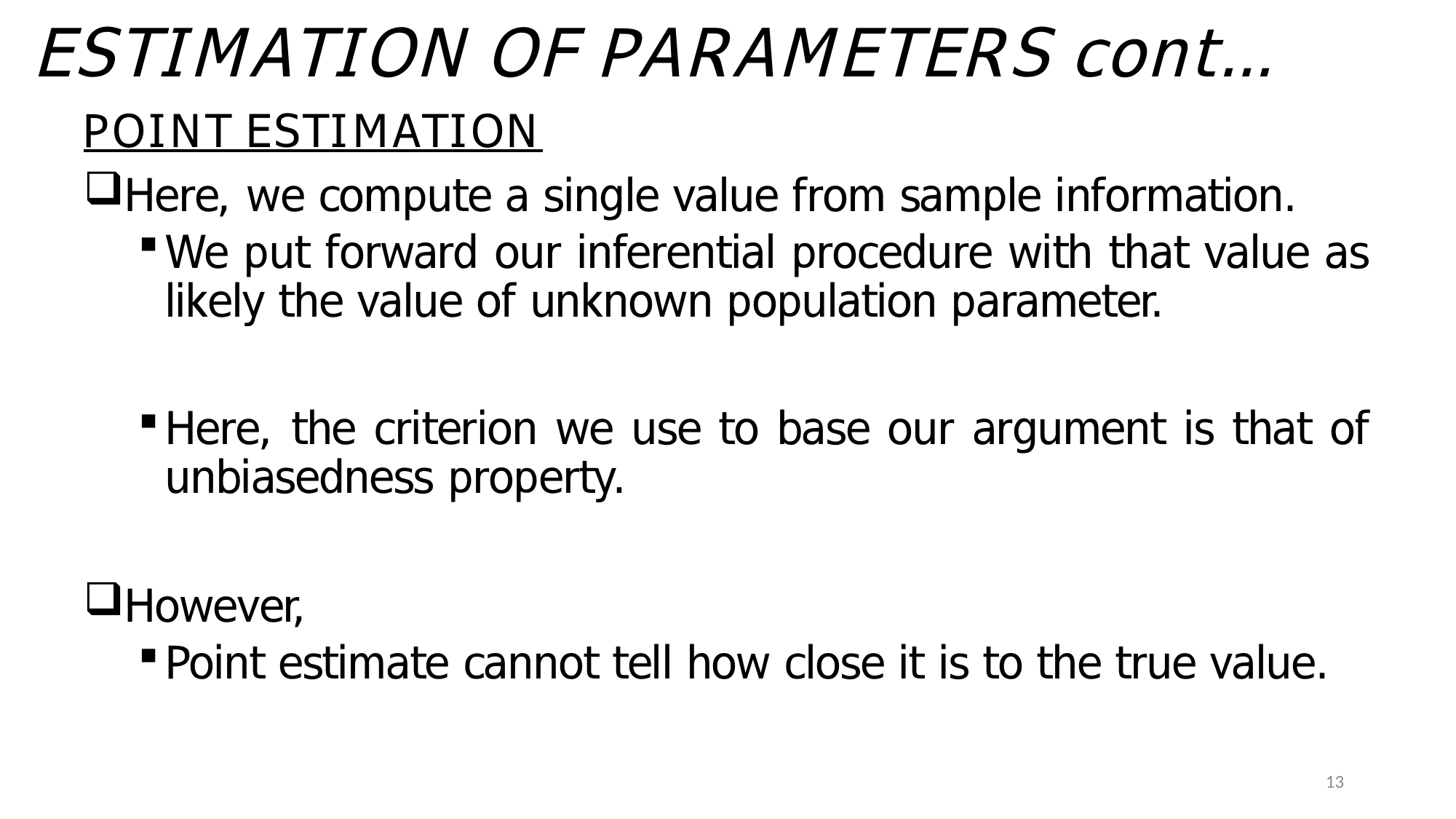

# ESTIMATION OF PARAMETERS cont…
POINT ESTIMATION
Here, we compute a single value from sample information.
We put forward our inferential procedure with that value as likely the value of unknown population parameter.

Here, the criterion we use to base our argument is that of unbiasedness property.

However,
Point estimate cannot tell how close it is to the true value.
13